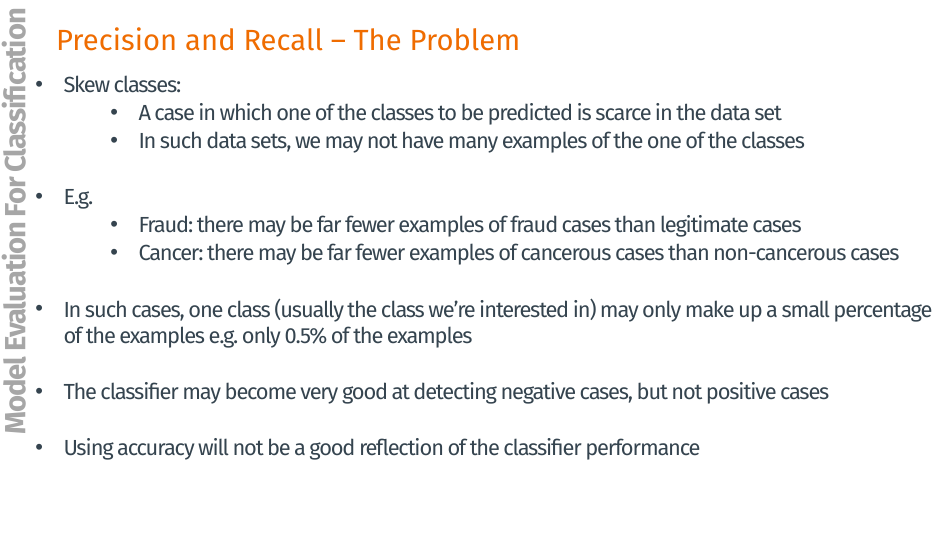

Precision and Recall – The Problem
Skew classes:
A case in which one of the classes to be predicted is scarce in the data set
In such data sets, we may not have many examples of the one of the classes

E.g.
Fraud: there may be far fewer examples of fraud cases than legitimate cases
Cancer: there may be far fewer examples of cancerous cases than non-cancerous cases

In such cases, one class (usually the class we’re interested in) may only make up a small percentage of the examples e.g. only 0.5% of the examples

The classifier may become very good at detecting negative cases, but not positive cases

Using accuracy will not be a good reflection of the classifier performance

Model Evaluation For Classification